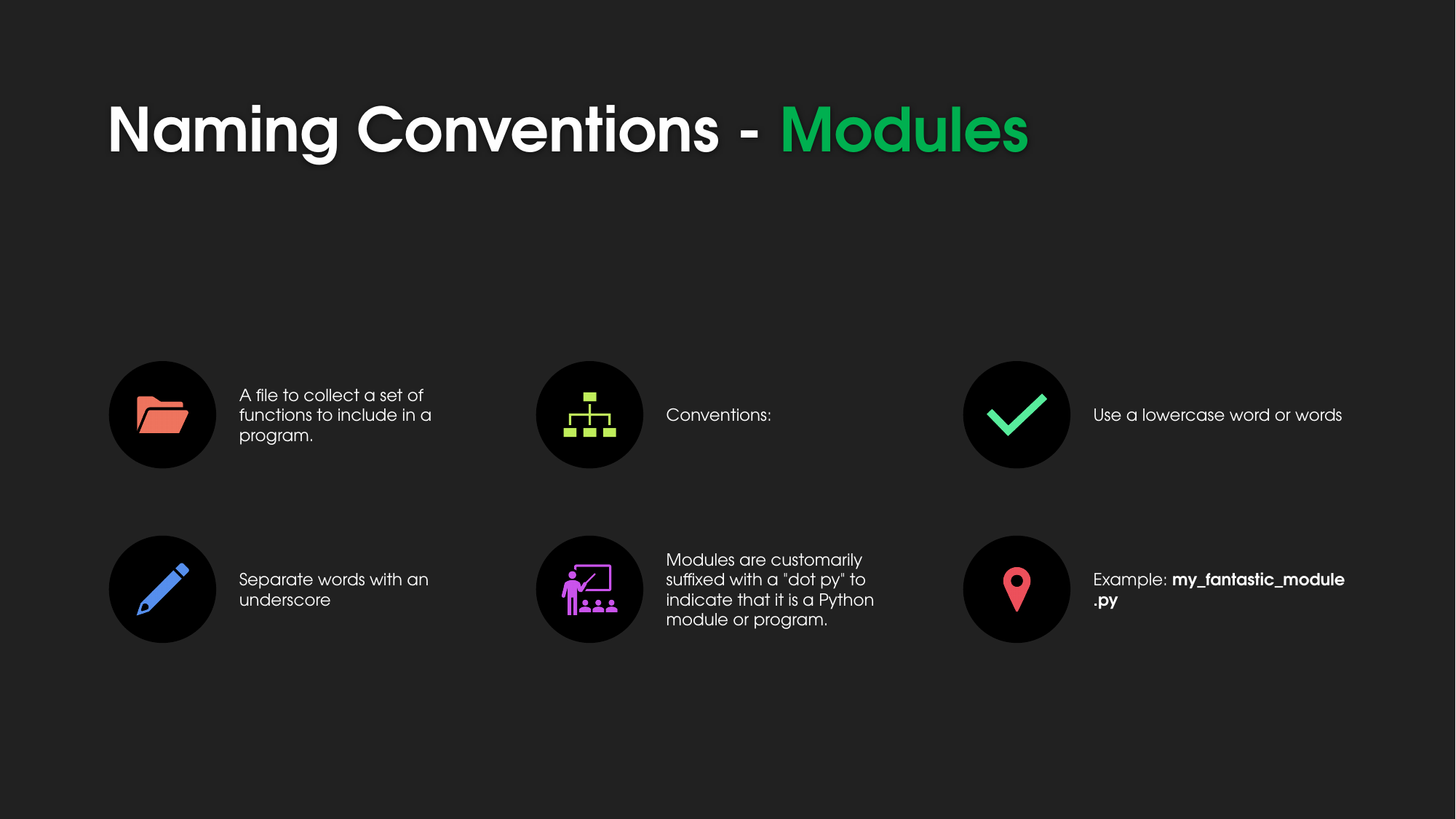

# Naming Conventions - Modules
A file to collect a set of functions to include in a program.
Conventions:
Use a lowercase word or words
Separate words with an underscore
Modules are customarily suffixed with a "dot py" to indicate that it is a Python module or program.
Example: my_fantastic_module.py